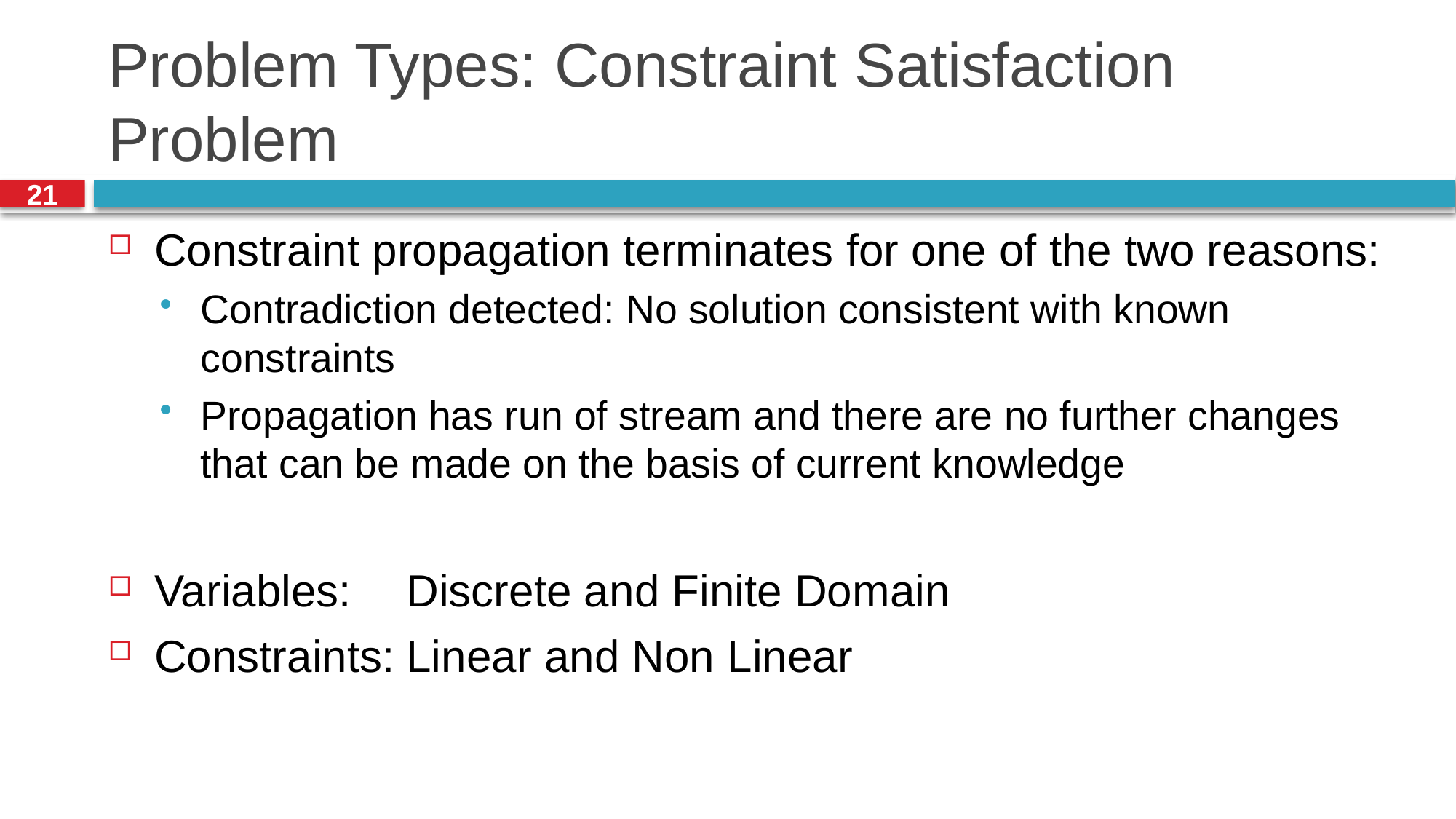

# Problem Types: Constraint Satisfaction Problem
21
Constraint propagation terminates for one of the two reasons:
Contradiction detected: No solution consistent with known constraints
Propagation has run of stream and there are no further changes that can be made on the basis of current knowledge

Variables:		Discrete and Finite Domain
Constraints:	Linear and Non Linear